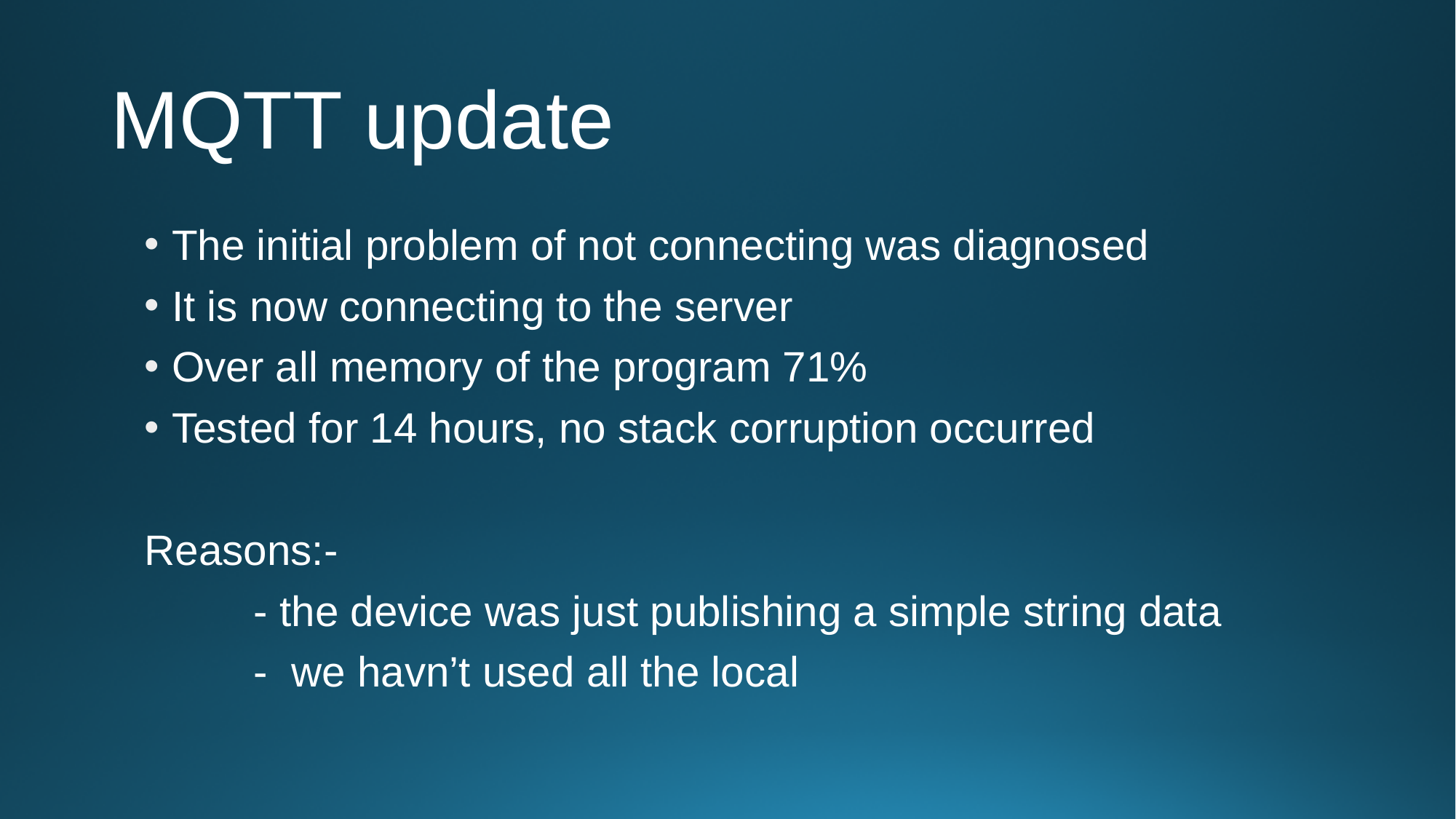

# MQTT update
The initial problem of not connecting was diagnosed
It is now connecting to the server
Over all memory of the program 71%
Tested for 14 hours, no stack corruption occurred

Reasons:-
	- the device was just publishing a simple string data
	-  we havn’t used all the local